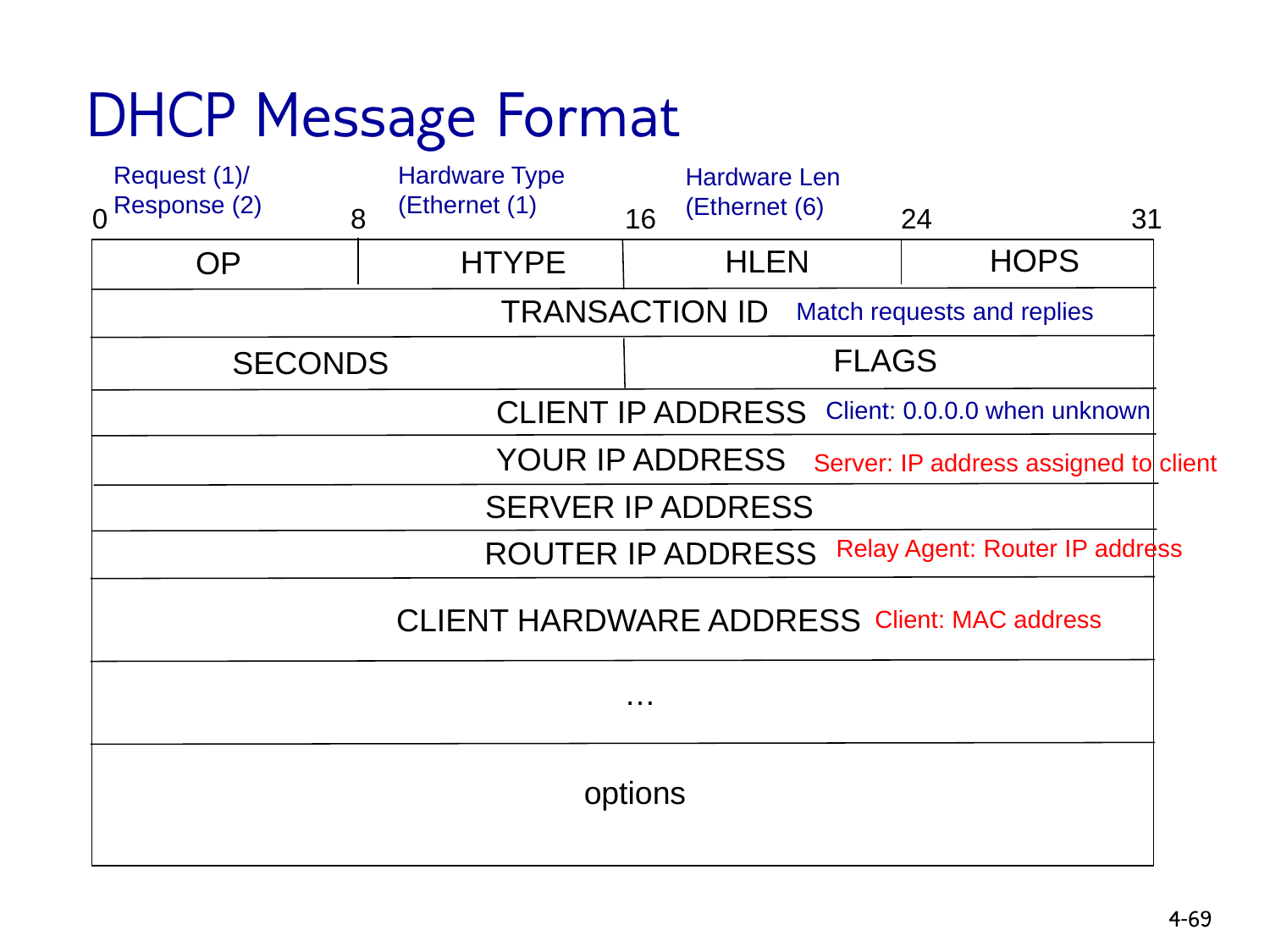

# DHCP Message Format
Request (1)/
Response (2)
Hardware Type
(Ethernet (1)
Hardware Len
(Ethernet (6)
0
8
16
24
31
HOPS
HLEN
HTYPE
OP

TRANSACTION ID
Match requests and replies
FLAGS
SECONDS
CLIENT IP ADDRESS
Client: 0.0.0.0 when unknown
YOUR IP ADDRESS
Server: IP address assigned to client
SERVER IP ADDRESS
ROUTER IP ADDRESS
Relay Agent: Router IP address
CLIENT HARDWARE ADDRESS
Client: MAC address
…
options
4-69